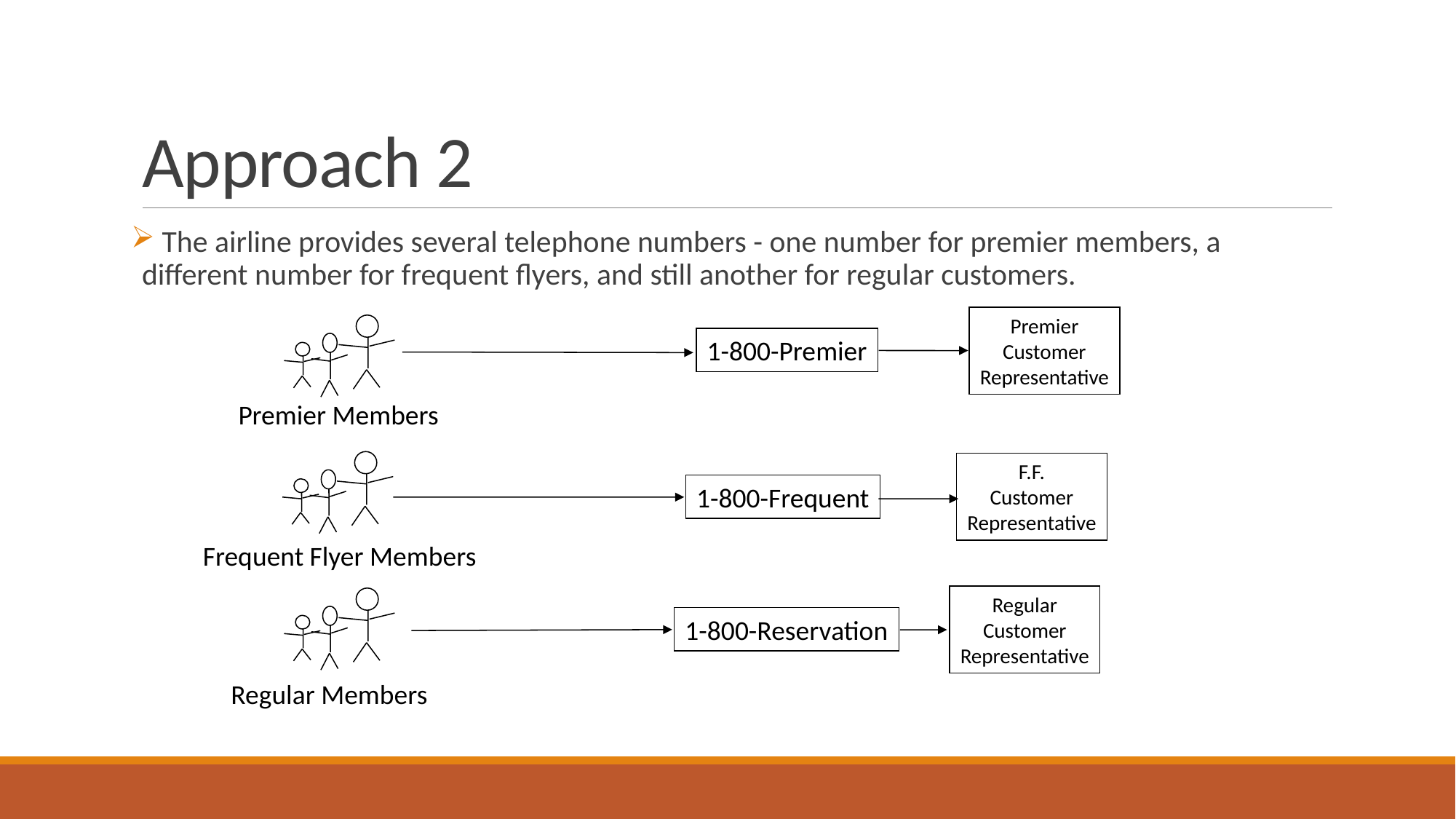

# Approach 2
 The airline provides several telephone numbers - one number for premier members, a different number for frequent flyers, and still another for regular customers.

Premier
Customer
Representative

1-800-Premier

Premier Members

F.F.
Customer
Representative

1-800-Frequent

Frequent Flyer Members
Regular
Customer
Representative

1-800-Reservation

Regular Members